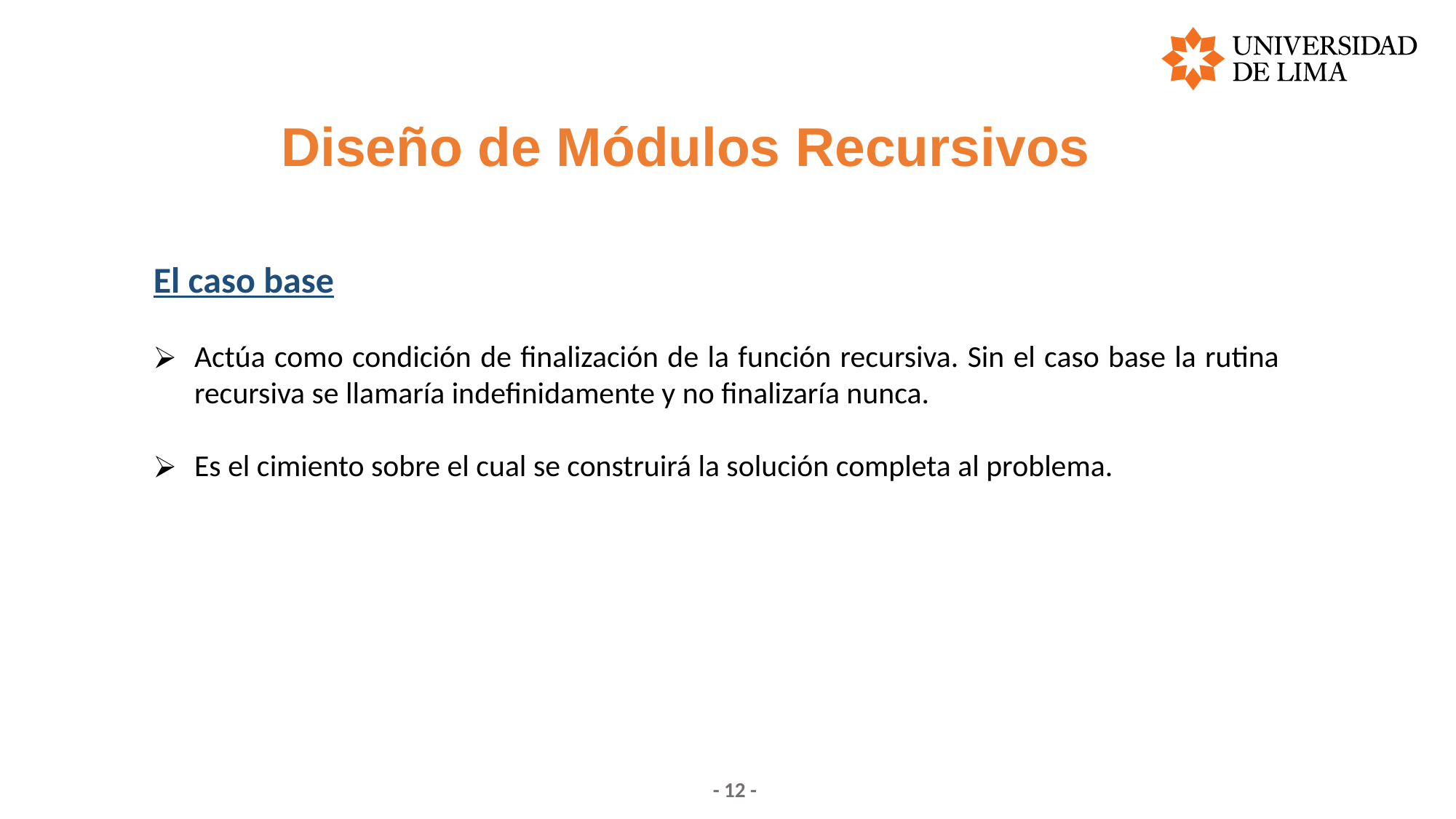

# Diseño de Módulos Recursivos
El caso base

Actúa como condición de finalización de la función recursiva. Sin el caso base la rutina recursiva se llamaría indefinidamente y no finalizaría nunca.

Es el cimiento sobre el cual se construirá la solución completa al problema.
- 12 -